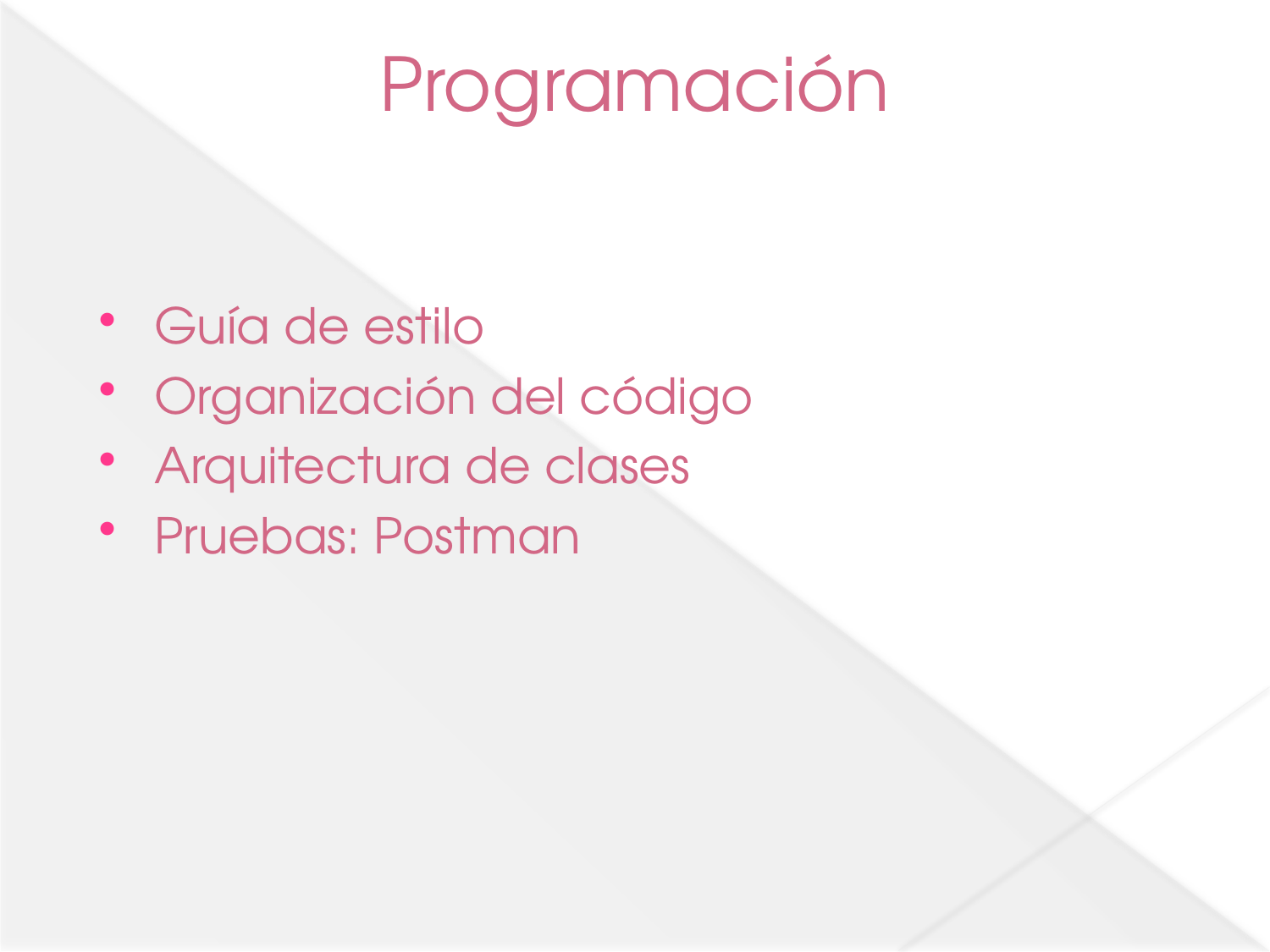

# Programación
Guía de estilo
Organización del código
Arquitectura de clases
Pruebas: Postman